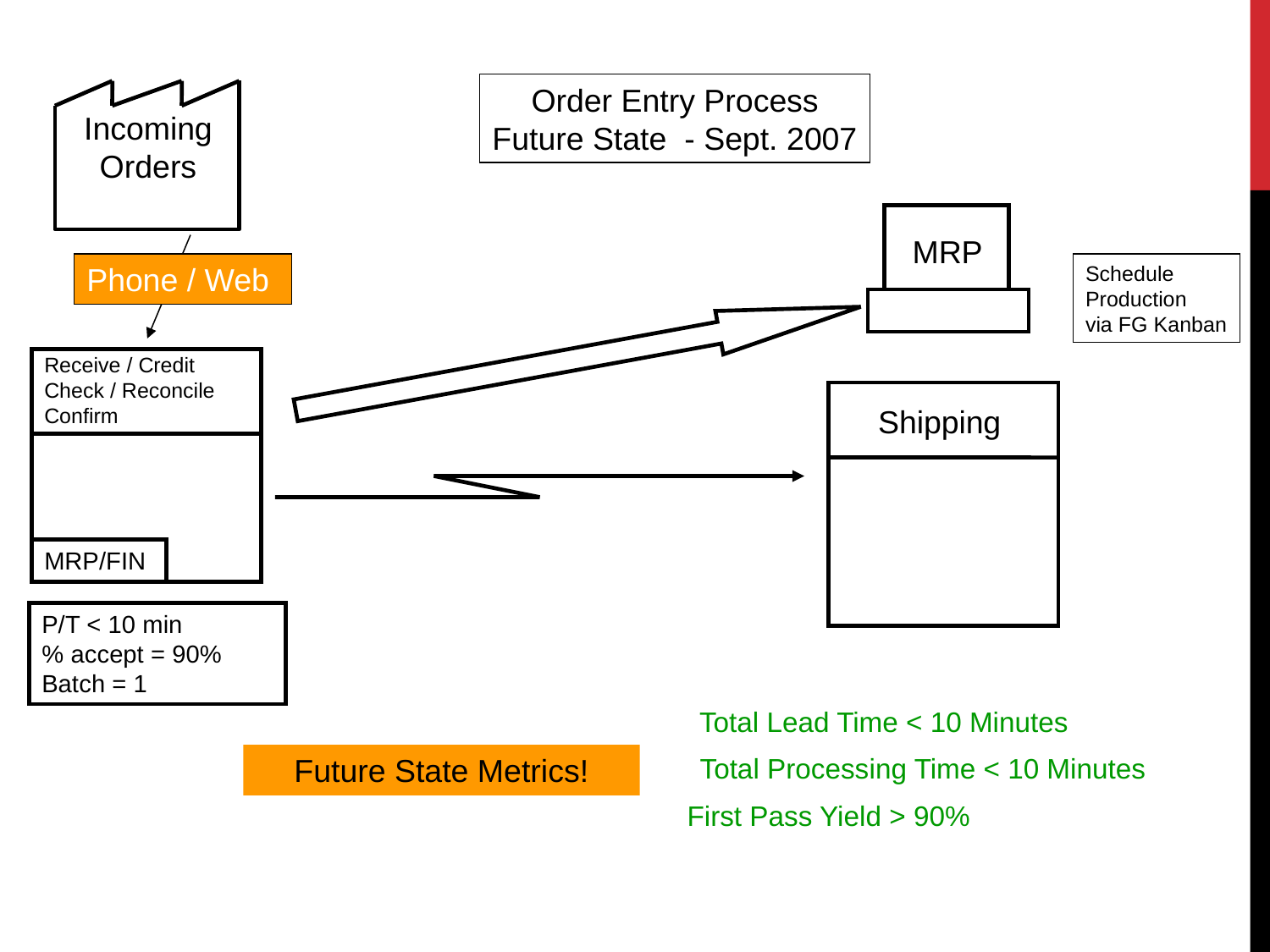

Order Entry Process
Future State  - Sept. 2007

Incoming
Orders

MRP

Phone / Web
Schedule
Production
via FG Kanban

Receive / Credit
Check / Reconcile
Confirm

Shipping

MRP/FIN
P/T < 10 min
% accept = 90%
Batch = 1
Total Lead Time < 10 Minutes
Future State Metrics!
Total Processing Time < 10 Minutes
First Pass Yield > 90%